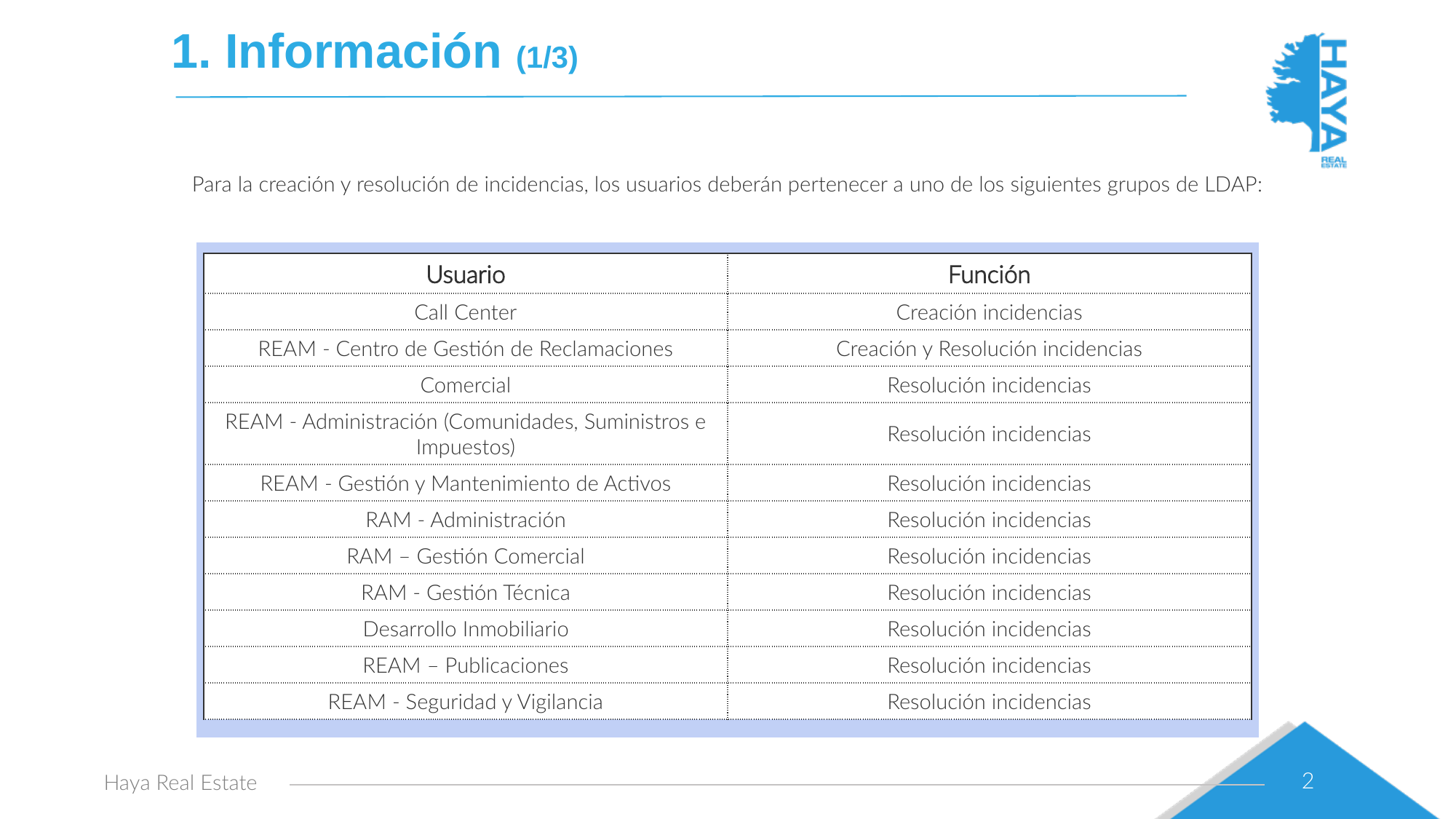

# 1. Información (1/3)
Para la creación y resolución de incidencias, los usuarios deberán pertenecer a uno de los siguientes grupos de LDAP:

| Usuario | Función |
| --- | --- |
| Call Center | Creación incidencias |
| REAM - Centro de Gestión de Reclamaciones | Creación y Resolución incidencias |
| Comercial | Resolución incidencias |
| REAM - Administración (Comunidades, Suministros e Impuestos) | Resolución incidencias |
| REAM - Gestión y Mantenimiento de Activos | Resolución incidencias |
| RAM - Administración | Resolución incidencias |
| RAM – Gestión Comercial | Resolución incidencias |
| RAM - Gestión Técnica | Resolución incidencias |
| Desarrollo Inmobiliario | Resolución incidencias |
| REAM – Publicaciones | Resolución incidencias |
| REAM - Seguridad y Vigilancia | Resolución incidencias |